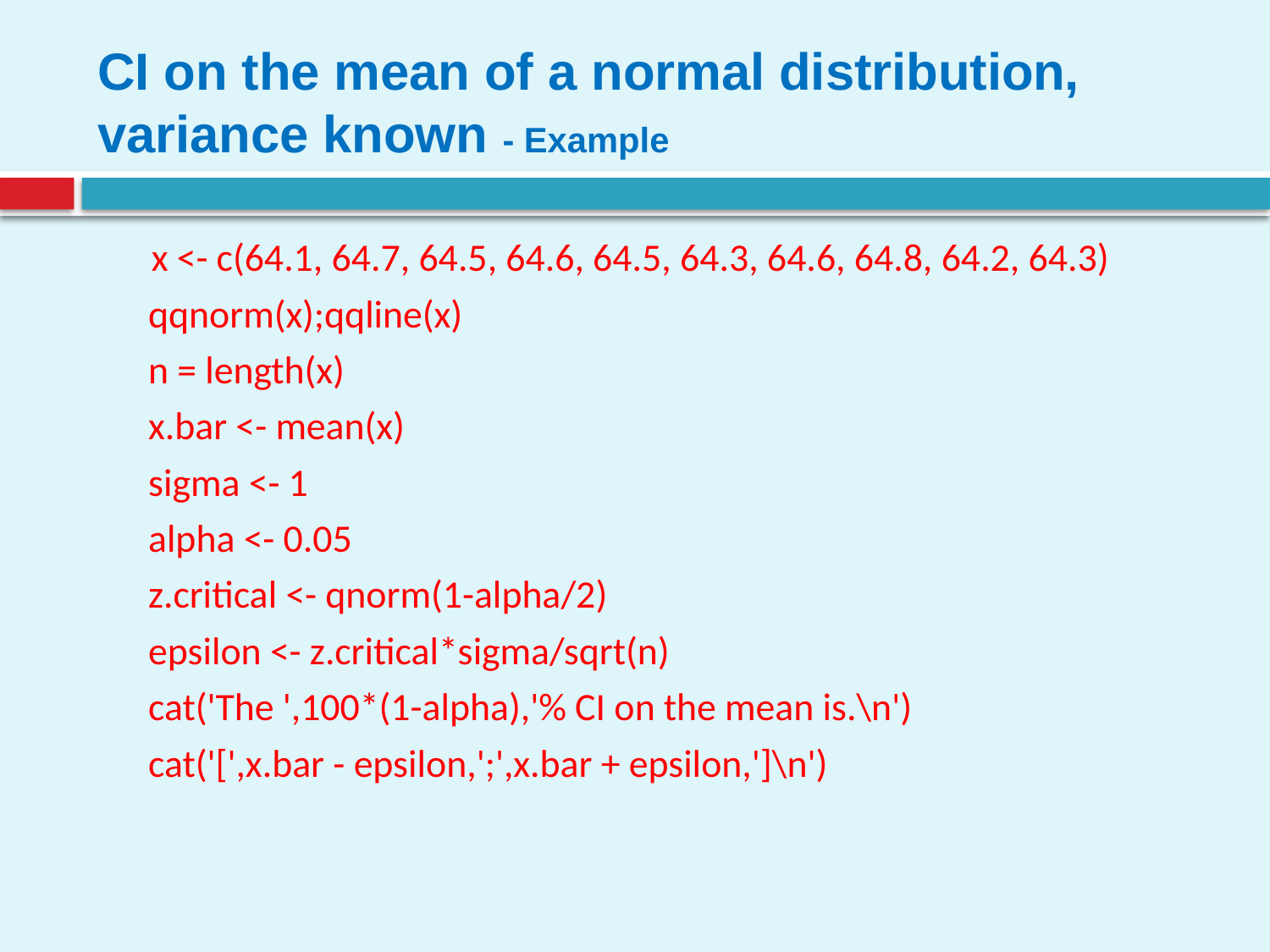

# CI on the mean of a normal distribution, variance known - Example
	 x <- c(64.1, 64.7, 64.5, 64.6, 64.5, 64.3, 64.6, 64.8, 64.2, 64.3)
qqnorm(x);qqline(x)
n = length(x)
x.bar <- mean(x)
sigma <- 1
alpha <- 0.05
z.critical <- qnorm(1-alpha/2)
epsilon <- z.critical*sigma/sqrt(n)
cat('The ',100*(1-alpha),'% CI on the mean is.\n')
cat('[',x.bar - epsilon,';',x.bar + epsilon,']\n')